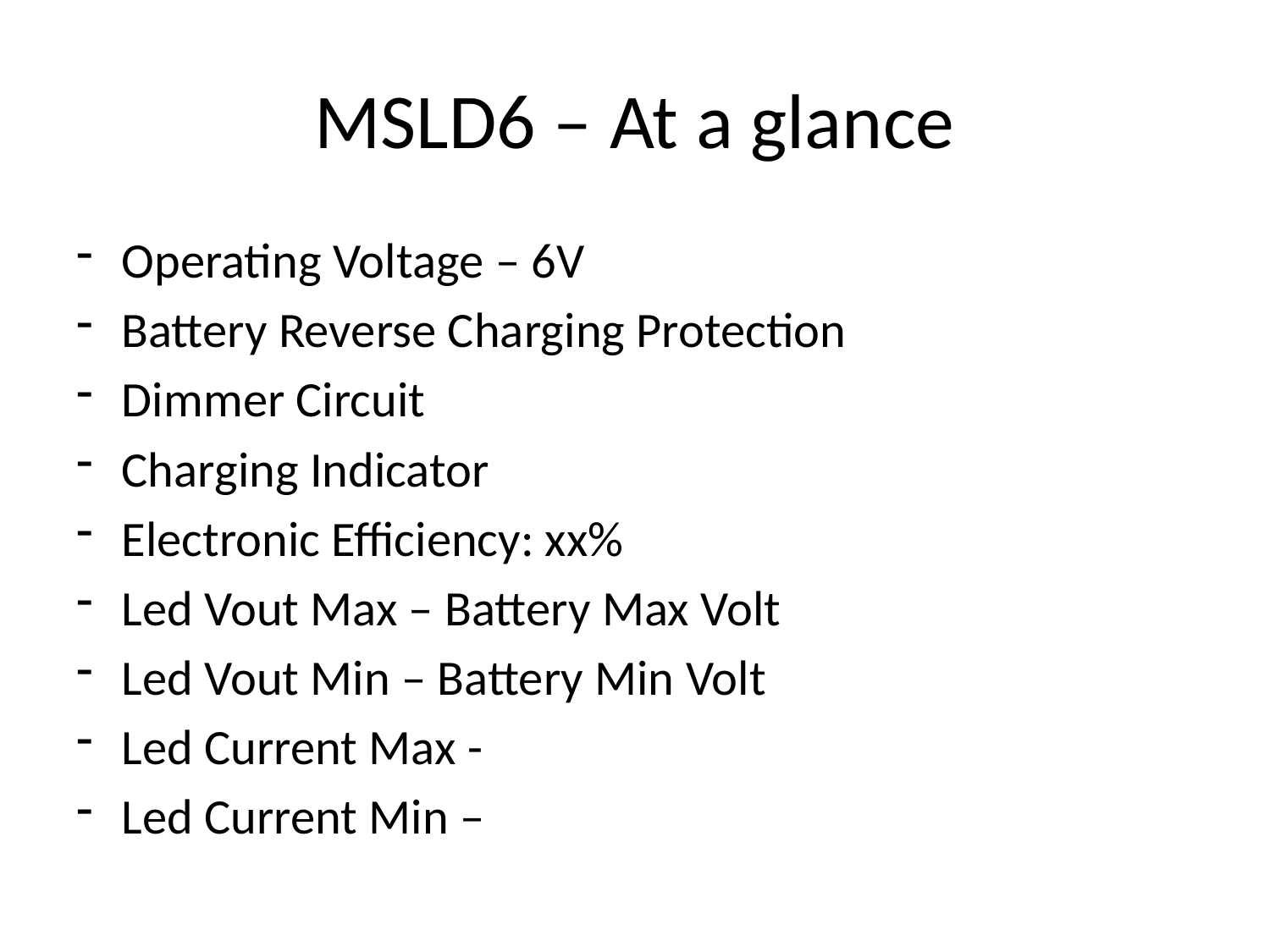

# MSLD6 – At a glance
Operating Voltage – 6V
Battery Reverse Charging Protection
Dimmer Circuit
Charging Indicator
Electronic Efficiency: xx%
Led Vout Max – Battery Max Volt
Led Vout Min – Battery Min Volt
Led Current Max -
Led Current Min –